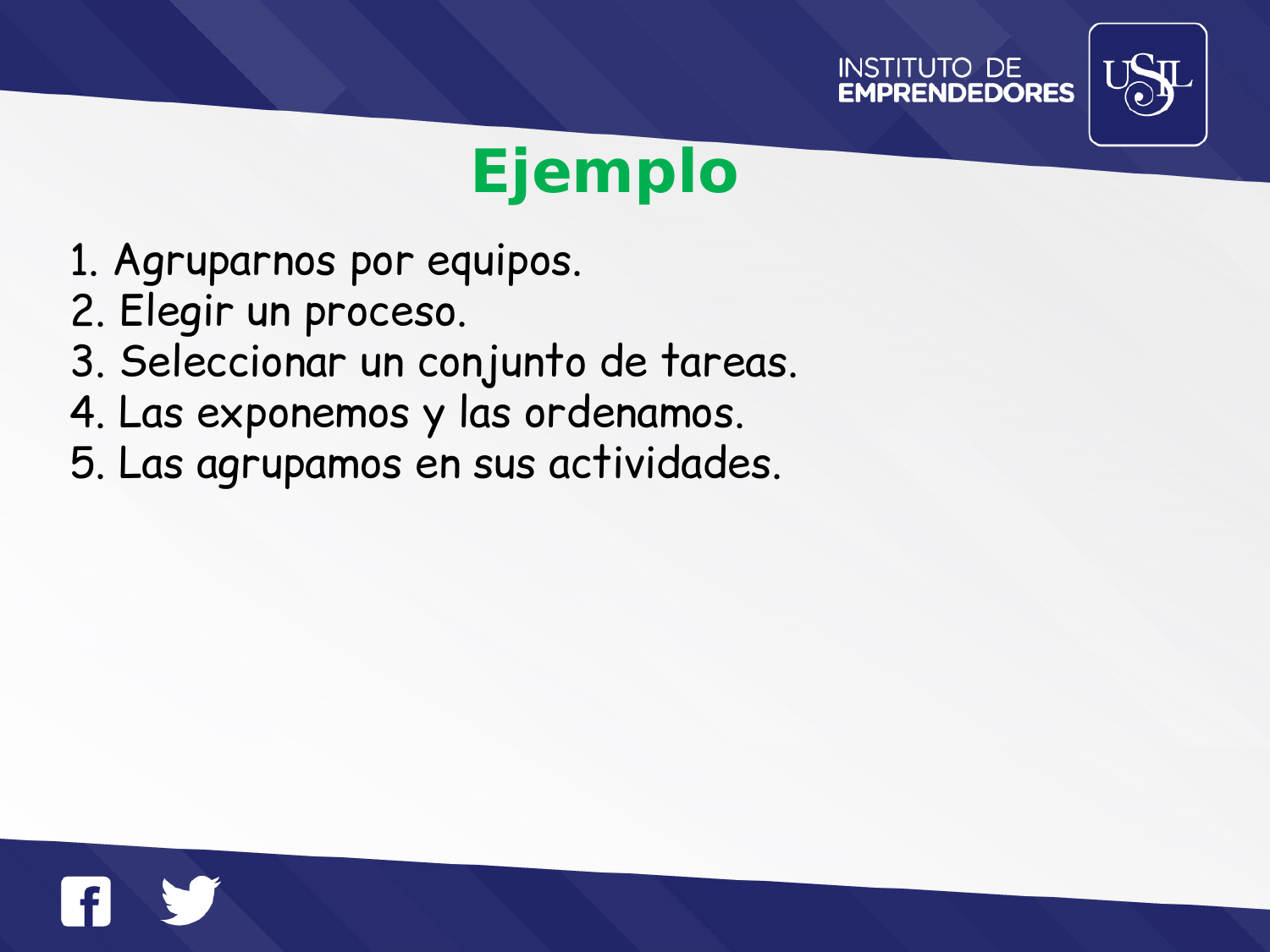

Ejemplo

1. Agruparnos por equipos.
2. Elegir un proceso.
3. Seleccionar un conjunto de tareas.
4. Las exponemos y las ordenamos.
5. Las agrupamos en sus actividades.